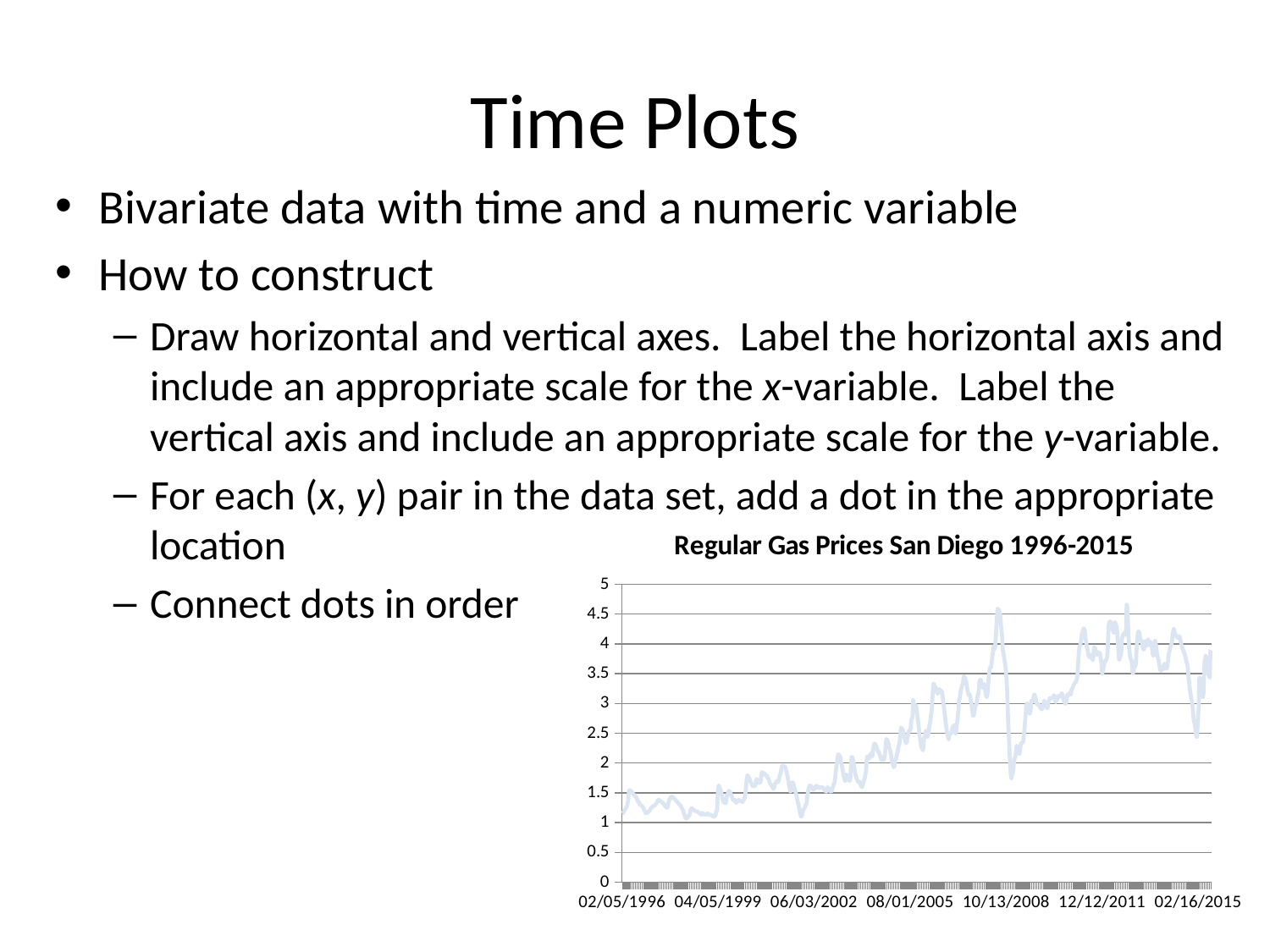

# Time Plots
Bivariate data with time and a numeric variable
How to construct
Draw horizontal and vertical axes.  Label the horizontal axis and include an appropriate scale for the x-variable.  Label the vertical axis and include an appropriate scale for the y-variable.
For each (x, y) pair in the data set, add a dot in the appropriate location
Connect dots in order

### Chart: Regular Gas Prices San Diego 1996-2015

| Category |  |
|---|---|
|  02/05/1996  | 1.153 |
|  02/12/1996  | 1.157 |
|  02/19/1996  | 1.1700000000000002 |
|  02/26/1996  | 1.187 |
|  03/04/1996  | 1.2029999999999998 |
|  03/11/1996  | 1.224 |
|  03/18/1996  | 1.2389999999999999 |
|  03/25/1996  | 1.252 |
|  04/01/1996  | 1.2749999999999997 |
|  04/08/1996  | 1.314 |
|  04/15/1996  | 1.368 |
|  04/22/1996  | 1.4809999999999999 |
|  04/29/1996  | 1.5429999999999997 |
|  05/06/1996  | 1.5449999999999997 |
|  05/13/1996  | 1.538 |
|  05/20/1996  | 1.526 |
|  05/27/1996  | 1.5149999999999997 |
|  06/03/1996  | 1.5089999999999997 |
|  06/10/1996  | 1.4929999999999999 |
|  06/17/1996  | 1.48 |
|  06/24/1996  | 1.468 |
|  07/01/1996  | 1.454 |
|  07/08/1996  | 1.4449999999999998 |
|  07/15/1996  | 1.4369999999999998 |
|  07/22/1996  | 1.4209999999999998 |
|  07/29/1996  | 1.4019999999999995 |
|  08/05/1996  | 1.379 |
|  08/12/1996  | 1.358 |
|  08/19/1996  | 1.341 |
|  08/26/1996  | 1.343 |
|  09/02/1996  | 1.304 |
|  09/09/1996  | 1.294 |
|  09/16/1996  | 1.296 |
|  09/23/1996  | 1.2889999999999997 |
|  09/30/1996  | 1.278 |
|  10/07/1996  | 1.2629999999999997 |
|  10/14/1996  | 1.25 |
|  10/21/1996  | 1.23 |
|  10/28/1996  | 1.208 |
|  11/04/1996  | 1.191 |
|  11/11/1996  | 1.163 |
|  11/18/1996  | 1.1599999999999997 |
|  11/25/1996  | 1.163 |
|  12/02/1996  | 1.165 |
|  12/09/1996  | 1.173 |
|  12/16/1996  | 1.1819999999999997 |
|  12/23/1996  | 1.193 |
|  12/30/1996  | 1.1980000000000002 |
|  01/06/1997  | 1.2169999999999999 |
|  01/13/1997  | 1.2409999999999999 |
|  01/20/1997  | 1.252 |
|  01/27/1997  | 1.254 |
|  02/03/1997  | 1.2669999999999997 |
|  02/10/1997  | 1.2809999999999997 |
|  02/17/1997  | 1.2789999999999997 |
|  02/24/1997  | 1.2849999999999997 |
|  03/03/1997  | 1.2849999999999997 |
|  03/10/1997  | 1.3029999999999997 |
|  03/17/1997  | 1.3149999999999997 |
|  03/24/1997  | 1.328 |
|  03/31/1997  | 1.35 |
|  04/07/1997  | 1.372 |
|  04/14/1997  | 1.3839999999999997 |
|  04/21/1997  | 1.381 |
|  04/28/1997  | 1.374 |
|  05/05/1997  | 1.366 |
|  05/12/1997  | 1.36 |
|  05/19/1997  | 1.352 |
|  05/26/1997  | 1.343 |
|  06/02/1997  | 1.337 |
|  06/09/1997  | 1.327 |
|  06/16/1997  | 1.32 |
|  06/23/1997  | 1.3089999999999997 |
|  06/30/1997  | 1.2789999999999997 |
|  07/07/1997  | 1.274 |
|  07/14/1997  | 1.268 |
|  07/21/1997  | 1.2589999999999997 |
|  07/29/1997  | 1.2469999999999999 |
|  08/04/1997  | 1.272 |
|  08/11/1997  | 1.319 |
|  08/18/1997  | 1.351 |
|  08/25/1997  | 1.383 |
|  09/01/1997  | 1.4009999999999998 |
|  09/08/1997  | 1.42 |
|  09/15/1997  | 1.4379999999999995 |
|  09/22/1997  | 1.4369999999999998 |
|  09/29/1997  | 1.43 |
|  10/06/1997  | 1.4309999999999998 |
|  10/13/1997  | 1.4129999999999998 |
|  10/20/1997  | 1.4059999999999995 |
|  10/27/1997  | 1.397 |
|  11/03/1997  | 1.387 |
|  11/10/1997  | 1.374 |
|  11/17/1997  | 1.362 |
|  11/24/1997  | 1.352 |
|  12/01/1997  | 1.344 |
|  12/08/1997  | 1.328 |
|  12/15/1997  | 1.319 |
|  12/22/1997  | 1.308 |
|  12/29/1997  | 1.2989999999999997 |
|  01/05/1998  | 1.2909999999999997 |
|  01/12/1998  | 1.2729999999999997 |
|  01/19/1998  | 1.2509999999999997 |
|  01/26/1998  | 1.23 |
|  02/02/1998  | 1.2149999999999999 |
|  02/09/1998  | 1.1859999999999997 |
|  02/16/1998  | 1.157 |
|  02/23/1998  | 1.1279999999999997 |
|  03/02/1998  | 1.098 |
|  03/09/1998  | 1.066 |
|  03/16/1998  | 1.0669999999999997 |
|  03/23/1998  | 1.066 |
|  03/30/1998  | 1.093 |
|  04/06/1998  | 1.094 |
|  04/13/1998  | 1.117 |
|  04/20/1998  | 1.113 |
|  04/27/1998  | 1.135 |
|  05/04/1998  | 1.208 |
|  05/11/1998  | 1.2189999999999999 |
|  05/18/1998  | 1.24 |
|  05/25/1998  | 1.242 |
|  06/01/1998  | 1.232 |
|  06/08/1998  | 1.2169999999999999 |
|  06/15/1998  | 1.214 |
|  06/22/1998  | 1.2029999999999998 |
|  06/29/1998  | 1.199 |
|  07/06/1998  | 1.195 |
|  07/13/1998  | 1.191 |
|  07/20/1998  | 1.187 |
|  07/28/1998  | 1.1859999999999997 |
|  08/03/1998  | 1.177 |
|  08/10/1998  | 1.1700000000000002 |
|  08/17/1998  | 1.1659999999999997 |
|  08/24/1998  | 1.1579999999999997 |
|  08/31/1998  | 1.1479999999999997 |
|  09/07/1998  | 1.143 |
|  09/14/1998  | 1.1319999999999997 |
|  09/21/1998  | 1.1619999999999997 |
|  09/28/1998  | 1.157 |
|  10/05/1998  | 1.1499999999999997 |
|  10/12/1998  | 1.1419999999999997 |
|  10/19/1998  | 1.1399999999999997 |
|  10/26/1998  | 1.141 |
|  11/02/1998  | 1.1379999999999997 |
|  11/09/1998  | 1.135 |
|  11/16/1998  | 1.137 |
|  11/23/1998  | 1.1559999999999997 |
|  11/30/1998  | 1.155 |
|  12/07/1998  | 1.1419999999999997 |
|  12/14/1998  | 1.133 |
|  12/21/1998  | 1.1359999999999997 |
|  12/28/1998  | 1.133 |
|  01/04/1999  | 1.129 |
|  01/11/1999  | 1.1259999999999997 |
|  01/18/1999  | 1.122 |
|  01/25/1999  | 1.115 |
|  02/01/1999  | 1.106 |
|  02/08/1999  | 1.101 |
|  02/15/1999  | 1.099 |
|  02/22/1999  | 1.113 |
|  03/01/1999  | 1.118 |
|  03/08/1999  | 1.1619999999999997 |
|  03/15/1999  | 1.191 |
|  03/22/1999  | 1.2289999999999999 |
|  03/29/1999  | 1.456 |
|  04/05/1999  | 1.586 |
|  04/12/1999  | 1.624 |
|  04/19/1999  | 1.594 |
|  04/26/1999  | 1.568 |
|  05/03/1999  | 1.5429999999999997 |
|  05/10/1999  | 1.5089999999999997 |
|  05/17/1999  | 1.4809999999999999 |
|  05/24/1999  | 1.4209999999999998 |
|  05/31/1999  | 1.372 |
|  06/07/1999  | 1.347 |
|  06/14/1999  | 1.335 |
|  06/21/1999  | 1.343 |
|  06/28/1999  | 1.336 |
|  07/05/1999  | 1.327 |
|  07/12/1999  | 1.381 |
|  07/19/1999  | 1.4629999999999999 |
|  07/26/1999  | 1.478 |
|  08/02/1999  | 1.4969999999999999 |
|  08/09/1999  | 1.5309999999999997 |
|  08/16/1999  | 1.5289999999999997 |
|  08/23/1999  | 1.516 |
|  08/30/1999  | 1.498 |
|  09/06/1999  | 1.462 |
|  09/13/1999  | 1.448 |
|  09/20/1999  | 1.4219999999999995 |
|  09/27/1999  | 1.3900000000000001 |
|  10/04/1999  | 1.3779999999999997 |
|  10/11/1999  | 1.3879999999999997 |
|  10/18/1999  | 1.3819999999999997 |
|  10/25/1999  | 1.365 |
|  11/01/1999  | 1.341 |
|  11/08/1999  | 1.331 |
|  11/15/1999  | 1.346 |
|  11/22/1999  | 1.365 |
|  11/29/1999  | 1.374 |
|  12/06/1999  | 1.385 |
|  12/13/1999  | 1.379 |
|  12/20/1999  | 1.367 |
|  12/27/1999  | 1.362 |
|  01/03/2000  | 1.359 |
|  01/10/2000  | 1.354 |
|  01/17/2000  | 1.345 |
|  01/24/2000  | 1.347 |
|  01/31/2000  | 1.3819999999999997 |
|  02/07/2000  | 1.383 |
|  02/14/2000  | 1.4009999999999998 |
|  02/21/2000  | 1.444 |
|  02/28/2000  | 1.518 |
|  03/06/2000  | 1.633 |
|  03/13/2000  | 1.7389999999999999 |
|  03/20/2000  | 1.7929999999999997 |
|  03/27/2000  | 1.788 |
|  04/03/2000  | 1.7709999999999997 |
|  04/10/2000  | 1.752 |
|  04/17/2000  | 1.7269999999999999 |
|  04/24/2000  | 1.6960000000000002 |
|  05/01/2000  | 1.6739999999999997 |
|  05/08/2000  | 1.6579999999999997 |
|  05/15/2000  | 1.633 |
|  05/22/2000  | 1.612 |
|  05/29/2000  | 1.613 |
|  06/05/2000  | 1.613 |
|  06/12/2000  | 1.614 |
|  06/19/2000  | 1.618 |
|  06/26/2000  | 1.641 |
|  07/03/2000  | 1.71 |
|  07/10/2000  | 1.7289999999999999 |
|  07/17/2000  | 1.72 |
|  07/24/2000  | 1.712 |
|  07/31/2000  | 1.681 |
|  08/07/2000  | 1.6659999999999997 |
|  08/14/2000  | 1.6679999999999997 |
|  08/21/2000  | 1.667 |
|  08/28/2000  | 1.702 |
|  09/04/2000  | 1.788 |
|  09/11/2000  | 1.847 |
|  09/18/2000  | 1.832 |
|  09/25/2000  | 1.832 |
|  10/02/2000  | 1.832 |
|  10/09/2000  | 1.826 |
|  10/16/2000  | 1.8089999999999997 |
|  10/23/2000  | 1.796 |
|  10/30/2000  | 1.796 |
|  11/06/2000  | 1.7909999999999997 |
|  11/13/2000  | 1.7769999999999997 |
|  11/22/2000  | 1.752 |
|  11/27/2000  | 1.744 |
|  12/04/2000  | 1.7209999999999999 |
|  12/11/2000  | 1.6879999999999997 |
|  12/18/2000  | 1.6579999999999997 |
|  12/25/2000  | 1.647 |
|  01/01/2001  | 1.629 |
|  01/08/2001  | 1.627 |
|  01/15/2001  | 1.6 |
|  01/22/2001  | 1.582 |
|  01/29/2001  | 1.566 |
|  02/05/2001  | 1.59 |
|  02/12/2001  | 1.637 |
|  02/19/2001  | 1.6600000000000001 |
|  02/26/2001  | 1.6619999999999997 |
|  03/05/2001  | 1.695 |
|  03/12/2001  | 1.7 |
|  03/19/2001  | 1.691 |
|  03/26/2001  | 1.683 |
|  04/02/2001  | 1.716 |
|  04/09/2001  | 1.754 |
|  04/16/2001  | 1.798 |
|  04/23/2001  | 1.828 |
|  04/30/2001  | 1.867 |
|  05/07/2001  | 1.9379999999999997 |
|  05/14/2001  | 1.9540000000000002 |
|  05/21/2001  | 1.951 |
|  05/28/2001  | 1.947 |
|  06/04/2001  | 1.931 |
|  06/11/2001  | 1.9460000000000002 |
|  06/18/2001  | 1.929 |
|  06/25/2001  | 1.901 |
|  07/02/2001  | 1.859 |
|  07/09/2001  | 1.824 |
|  07/16/2001  | 1.776 |
|  07/23/2001  | 1.722 |
|  07/30/2001  | 1.669 |
|  08/06/2001  | 1.616 |
|  08/13/2001  | 1.56 |
|  08/20/2001  | 1.5229999999999997 |
|  08/27/2001  | 1.5349999999999997 |
|  09/04/2001  | 1.643 |
|  09/10/2001  | 1.677 |
|  09/17/2001  | 1.6719999999999997 |
|  09/24/2001  | 1.6600000000000001 |
|  10/01/2001  | 1.624 |
|  10/08/2001  | 1.582 |
|  10/15/2001  | 1.55 |
|  10/22/2001  | 1.5049999999999997 |
|  10/29/2001  | 1.4689999999999999 |
|  11/05/2001  | 1.4219999999999995 |
|  11/12/2001  | 1.379 |
|  11/19/2001  | 1.335 |
|  11/26/2001  | 1.2929999999999997 |
|  12/03/2001  | 1.2429999999999999 |
|  12/10/2001  | 1.197 |
|  12/17/2001  | 1.141 |
|  12/24/2001  | 1.109 |
|  12/31/2001  | 1.1 |
|  01/07/2002  | 1.129 |
|  01/14/2002  | 1.1819999999999997 |
|  01/21/2002  | 1.206 |
|  01/28/2002  | 1.224 |
|  02/04/2002  | 1.2509999999999997 |
|  02/11/2002  | 1.254 |
|  02/18/2002  | 1.286 |
|  02/26/2002  | 1.304 |
|  03/04/2002  | 1.331 |
|  03/11/2002  | 1.454 |
|  03/18/2002  | 1.498 |
|  03/25/2002  | 1.5609999999999997 |
|  04/01/2002  | 1.592 |
|  04/08/2002  | 1.622 |
|  04/15/2002  | 1.617 |
|  04/22/2002  | 1.613 |
|  04/29/2002  | 1.607 |
|  05/07/2002  | 1.589 |
|  05/13/2002  | 1.571 |
|  05/20/2002  | 1.5569999999999997 |
|  05/27/2002  | 1.554 |
|  06/03/2002  | 1.5629999999999997 |
|  06/10/2002  | 1.5629999999999997 |
|  06/17/2002  | 1.601 |
|  06/24/2002  | 1.618 |
|  07/01/2002  | 1.618 |
|  07/08/2002  | 1.613 |
|  07/15/2002  | 1.604 |
|  07/22/2002  | 1.591 |
|  07/29/2002  | 1.578 |
|  08/05/2002  | 1.593 |
|  08/12/2002  | 1.586 |
|  08/19/2002  | 1.581 |
|  08/27/2002  | 1.593 |
|  09/02/2002  | 1.599 |
|  09/09/2002  | 1.59 |
|  09/16/2002  | 1.58 |
|  09/23/2002  | 1.569 |
|  09/30/2002  | 1.5589999999999997 |
|  10/07/2002  | 1.546 |
|  10/14/2002  | 1.534 |
|  10/21/2002  | 1.524 |
|  10/28/2002  | 1.5209999999999997 |
|  11/04/2002  | 1.562 |
|  11/11/2002  | 1.592 |
|  11/18/2002  | 1.587 |
|  11/25/2002  | 1.57 |
|  12/02/2002  | 1.562 |
|  12/09/2002  | 1.54 |
|  12/16/2002  | 1.5249999999999997 |
|  12/23/2002  | 1.52 |
|  12/30/2002  | 1.532 |
|  01/06/2003  | 1.577 |
|  01/13/2003  | 1.592 |
|  01/20/2003  | 1.6339999999999997 |
|  01/27/2003  | 1.649 |
|  02/03/2003  | 1.683 |
|  02/10/2003  | 1.752 |
|  02/17/2003  | 1.862 |
|  02/24/2003  | 1.9219999999999997 |
|  03/03/2003  | 2.0119999999999996 |
|  03/10/2003  | 2.084 |
|  03/17/2003  | 2.145 |
|  03/24/2003  | 2.143 |
|  03/31/2003  | 2.13 |
|  04/07/2003  | 2.1149999999999998 |
|  04/14/2003  | 2.077 |
|  04/21/2003  | 2.009 |
|  04/28/2003  | 1.977 |
|  05/05/2003  | 1.9279999999999997 |
|  05/12/2003  | 1.867 |
|  05/19/2003  | 1.8089999999999997 |
|  05/26/2003  | 1.7629999999999997 |
|  06/03/2003  | 1.732 |
|  06/12/2003  | 1.6960000000000002 |
|  06/16/2003  | 1.7869999999999997 |
|  06/23/2003  | 1.8049999999999997 |
|  06/30/2003  | 1.8 |
|  07/07/2003  | 1.7849999999999997 |
|  07/14/2003  | 1.7569999999999997 |
|  07/21/2003  | 1.7249999999999999 |
|  07/28/2003  | 1.7069999999999999 |
|  08/04/2003  | 1.7029999999999998 |
|  08/12/2003  | 1.7429999999999999 |
|  08/18/2003  | 1.9200000000000002 |
|  08/25/2003  | 2.101 |
|  09/01/2003  | 2.1 |
|  09/08/2003  | 2.085 |
|  09/15/2003  | 2.034 |
|  09/22/2003  | 1.9780000000000002 |
|  09/29/2003  | 1.9119999999999997 |
|  10/06/2003  | 1.854 |
|  10/13/2003  | 1.8049999999999997 |
|  10/20/2003  | 1.7689999999999997 |
|  10/27/2003  | 1.7369999999999999 |
|  11/03/2003  | 1.7109999999999999 |
|  11/10/2003  | 1.685 |
|  11/17/2003  | 1.681 |
|  11/24/2003  | 1.691 |
|  12/01/2003  | 1.6800000000000002 |
|  12/08/2003  | 1.6519999999999997 |
|  12/15/2003  | 1.624 |
|  12/22/2003  | 1.615 |
|  12/29/2003  | 1.595 |
|  01/05/2004  | 1.617 |
|  01/12/2004  | 1.667 |
|  01/19/2004  | 1.6900000000000002 |
|  01/26/2004  | 1.726 |
|  02/02/2004  | 1.7529999999999997 |
|  02/09/2004  | 1.821 |
|  02/16/2004  | 1.868 |
|  02/23/2004  | 2.029 |
|  03/01/2004  | 2.109 |
|  03/08/2004  | 2.1119999999999997 |
|  03/15/2004  | 2.097 |
|  03/22/2004  | 2.083 |
|  03/29/2004  | 2.0789999999999997 |
|  04/05/2004  | 2.126 |
|  04/12/2004  | 2.157 |
|  04/19/2004  | 2.148 |
|  04/26/2004  | 2.124 |
|  05/03/2004  | 2.1149999999999998 |
|  05/10/2004  | 2.223 |
|  05/17/2004  | 2.269 |
|  05/24/2004  | 2.324 |
|  05/31/2004  | 2.327 |
|  06/07/2004  | 2.3159999999999994 |
|  06/14/2004  | 2.289 |
|  06/21/2004  | 2.259 |
|  06/28/2004  | 2.237 |
|  07/05/2004  | 2.204 |
|  07/12/2004  | 2.193 |
|  07/19/2004  | 2.186 |
|  07/26/2004  | 2.162 |
|  08/02/2004  | 2.128 |
|  08/09/2004  | 2.0919999999999996 |
|  08/16/2004  | 2.0549999999999997 |
|  08/23/2004  | 2.0509999999999997 |
|  08/30/2004  | 2.1 |
|  09/06/2004  | 2.07 |
|  09/13/2004  | 2.0529999999999995 |
|  09/20/2004  | 2.0569999999999995 |
|  09/27/2004  | 2.094 |
|  10/04/2004  | 2.198 |
|  10/11/2004  | 2.327 |
|  10/18/2004  | 2.4019999999999997 |
|  10/25/2004  | 2.3939999999999997 |
|  11/01/2004  | 2.3689999999999998 |
|  11/08/2004  | 2.3409999999999997 |
|  11/15/2004  | 2.3109999999999995 |
|  11/22/2004  | 2.263 |
|  11/29/2004  | 2.2359999999999998 |
|  12/06/2004  | 2.1919999999999997 |
|  12/13/2004  | 2.135 |
|  12/20/2004  | 2.049 |
|  12/27/2004  | 2.01 |
|  01/03/2005  | 1.9820000000000002 |
|  01/10/2005  | 1.9319999999999997 |
|  01/17/2005  | 1.9319999999999997 |
|  01/24/2005  | 1.959 |
|  01/31/2005  | 2.034 |
|  02/07/2005  | 2.0529999999999995 |
|  02/14/2005  | 2.0909999999999997 |
|  02/21/2005  | 2.15 |
|  02/28/2005  | 2.1759999999999997 |
|  03/07/2005  | 2.229 |
|  03/14/2005  | 2.287 |
|  03/21/2005  | 2.3119999999999994 |
|  03/28/2005  | 2.3759999999999994 |
|  04/04/2005  | 2.464 |
|  04/11/2005  | 2.5919999999999996 |
|  04/18/2005  | 2.584 |
|  04/25/2005  | 2.565 |
|  05/02/2005  | 2.56 |
|  05/09/2005  | 2.5159999999999996 |
|  05/16/2005  | 2.4729999999999994 |
|  05/23/2005  | 2.4339999999999997 |
|  05/30/2005  | 2.3909999999999996 |
|  06/06/2005  | 2.36 |
|  06/13/2005  | 2.3329999999999997 |
|  06/20/2005  | 2.3519999999999994 |
|  06/27/2005  | 2.4119999999999995 |
|  07/04/2005  | 2.4569999999999994 |
|  07/11/2005  | 2.525 |
|  07/18/2005  | 2.538 |
|  07/25/2005  | 2.541 |
|  08/01/2005  | 2.549 |
|  08/08/2005  | 2.601 |
|  08/15/2005  | 2.7159999999999997 |
|  08/22/2005  | 2.75 |
|  08/29/2005  | 2.77 |
|  09/05/2005  | 3.0559999999999996 |
|  09/12/2005  | 3.004 |
|  09/19/2005  | 2.9539999999999997 |
|  09/26/2005  | 2.947 |
|  10/03/2005  | 2.9729999999999994 |
|  10/10/2005  | 2.964 |
|  10/17/2005  | 2.9019999999999997 |
|  10/24/2005  | 2.827 |
|  10/31/2005  | 2.747 |
|  11/07/2005  | 2.659 |
|  11/14/2005  | 2.582 |
|  11/21/2005  | 2.4529999999999994 |
|  11/28/2005  | 2.4119999999999995 |
|  12/05/2005  | 2.3349999999999995 |
|  12/12/2005  | 2.277 |
|  12/19/2005  | 2.249 |
|  12/26/2005  | 2.233 |
|  01/02/2006  | 2.213 |
|  01/09/2006  | 2.328 |
|  01/16/2006  | 2.4169999999999994 |
|  01/23/2006  | 2.424 |
|  01/30/2006  | 2.5129999999999995 |
|  02/06/2006  | 2.544 |
|  02/13/2006  | 2.522 |
|  02/20/2006  | 2.4729999999999994 |
|  02/27/2006  | 2.4389999999999996 |
|  03/06/2006  | 2.48 |
|  03/13/2006  | 2.5319999999999996 |
|  03/20/2006  | 2.635 |
|  03/27/2006  | 2.669 |
|  04/03/2006  | 2.743 |
|  04/10/2006  | 2.8109999999999995 |
|  04/17/2006  | 2.8959999999999995 |
|  04/24/2006  | 3.068 |
|  05/01/2006  | 3.202 |
|  05/08/2006  | 3.3319999999999994 |
|  05/15/2006  | 3.3299999999999996 |
|  05/22/2006  | 3.255 |
|  05/29/2006  | 3.266 |
|  06/05/2006  | 3.269 |
|  06/12/2006  | 3.225 |
|  06/19/2006  | 3.198 |
|  06/26/2006  | 3.163 |
|  07/03/2006  | 3.189 |
|  07/10/2006  | 3.224 |
|  07/17/2006  | 3.24 |
|  07/24/2006  | 3.22 |
|  07/31/2006  | 3.198 |
|  08/07/2006  | 3.1919999999999997 |
|  08/14/2006  | 3.211 |
|  08/21/2006  | 3.162 |
|  08/28/2006  | 3.098 |
|  09/04/2006  | 3.01 |
|  09/11/2006  | 2.949 |
|  09/18/2006  | 2.848 |
|  09/25/2006  | 2.7600000000000002 |
|  10/02/2006  | 2.683 |
|  10/09/2006  | 2.601 |
|  10/16/2006  | 2.54 |
|  10/23/2006  | 2.481 |
|  10/30/2006  | 2.4339999999999997 |
|  11/06/2006  | 2.3959999999999995 |
|  11/13/2006  | 2.464 |
|  11/20/2006  | 2.4949999999999997 |
|  11/27/2006  | 2.4929999999999994 |
|  12/04/2006  | 2.4959999999999996 |
|  12/11/2006  | 2.504 |
|  12/18/2006  | 2.561 |
|  12/26/2006  | 2.607 |
|  01/02/2007  | 2.61 |
|  01/08/2007  | 2.6319999999999997 |
|  01/15/2007  | 2.583 |
|  01/22/2007  | 2.538 |
|  01/29/2007  | 2.4909999999999997 |
|  02/05/2007  | 2.5349999999999997 |
|  02/12/2007  | 2.6319999999999997 |
|  02/19/2007  | 2.71 |
|  02/26/2007  | 2.796 |
|  03/05/2007  | 2.8969999999999994 |
|  03/12/2007  | 3.068 |
|  03/19/2007  | 3.078 |
|  03/26/2007  | 3.1519999999999997 |
|  04/02/2007  | 3.228 |
|  04/09/2007  | 3.252 |
|  04/16/2007  | 3.3049999999999997 |
|  04/23/2007  | 3.3159999999999994 |
|  04/30/2007  | 3.3589999999999995 |
|  05/07/2007  | 3.461 |
|  05/14/2007  | 3.4499999999999997 |
|  05/21/2007  | 3.4359999999999995 |
|  05/29/2007  | 3.407 |
|  06/04/2007  | 3.3739999999999997 |
|  06/11/2007  | 3.32 |
|  06/18/2007  | 3.2359999999999998 |
|  06/25/2007  | 3.1919999999999997 |
|  07/02/2007  | 3.157 |
|  07/09/2007  | 3.1359999999999997 |
|  07/16/2007  | 3.158 |
|  07/23/2007  | 3.118 |
|  07/30/2007  | 3.06 |
|  08/06/2007  | 3.0159999999999996 |
|  08/13/2007  | 2.928 |
|  08/20/2007  | 2.8619999999999997 |
|  08/27/2007  | 2.791 |
|  09/03/2007  | 2.791 |
|  09/10/2007  | 2.8389999999999995 |
|  09/17/2007  | 2.904 |
|  09/24/2007  | 2.961 |
|  10/01/2007  | 2.9729999999999994 |
|  10/08/2007  | 2.9959999999999996 |
|  10/15/2007  | 3.0529999999999995 |
|  10/22/2007  | 3.143 |
|  10/29/2007  | 3.159 |
|  11/05/2007  | 3.231 |
|  11/13/2007  | 3.3659999999999997 |
|  11/19/2007  | 3.3949999999999996 |
|  11/26/2007  | 3.3979999999999997 |
|  12/03/2007  | 3.3609999999999998 |
|  12/10/2007  | 3.3289999999999997 |
|  12/17/2007  | 3.285 |
|  12/24/2007  | 3.261 |
|  12/31/2007  | 3.298 |
|  01/07/2008  | 3.328 |
|  01/14/2008  | 3.29 |
|  01/21/2008  | 3.226 |
|  01/28/2008  | 3.148 |
|  02/04/2008  | 3.107 |
|  02/11/2008  | 3.108 |
|  02/18/2008  | 3.191 |
|  02/25/2008  | 3.328 |
|  03/03/2008  | 3.4589999999999996 |
|  03/10/2008  | 3.5369999999999995 |
|  03/17/2008  | 3.604 |
|  03/24/2008  | 3.602 |
|  03/31/2008  | 3.608 |
|  04/07/2008  | 3.685 |
|  04/14/2008  | 3.774 |
|  04/21/2008  | 3.8459999999999996 |
|  04/25/2008  | 3.9549999999999996 |
|  05/05/2008  | 3.903 |
|  05/12/2008  | 3.9189999999999996 |
|  05/19/2008  | 3.9519999999999995 |
|  05/26/2008  | 4.099 |
|  06/02/2008  | 4.242 |
|  06/09/2008  | 4.433 |
|  06/16/2008  | 4.588 |
|  06/23/2008  | 4.585 |
|  06/30/2008  | 4.573 |
|  07/07/2008  | 4.55 |
|  07/14/2008  | 4.52 |
|  07/21/2008  | 4.46 |
|  07/28/2008  | 4.316999999999999 |
|  08/04/2008  | 4.205 |
|  08/11/2008  | 4.117999999999999 |
|  09/01/2008  | 3.905 |
|  09/08/2008  | 3.8589999999999995 |
|  09/16/2008  | 3.804 |
|  09/22/2008  | 3.725 |
|  09/29/2008  | 3.67 |
|  10/06/2008  | 3.601 |
|  10/13/2008  | 3.4699999999999998 |
|  10/20/2008  | 3.3549999999999995 |
|  10/27/2008  | 3.13 |
|  11/03/2008  | 2.783 |
|  11/10/2008  | 2.5549999999999997 |
|  11/17/2008  | 2.3739999999999997 |
|  11/24/2008  | 2.1119999999999997 |
|  12/01/2008  | 1.955 |
|  12/08/2008  | 1.8049999999999997 |
|  12/15/2008  | 1.738 |
|  12/22/2008  | 1.806 |
|  12/29/2008  | 1.81 |
|  01/05/2009  | 1.874 |
|  01/12/2009  | 1.9880000000000002 |
|  01/21/2009  | 2.064 |
|  01/26/2009  | 2.0949999999999998 |
|  02/02/2009  | 2.113 |
|  02/09/2009  | 2.215 |
|  02/16/2009  | 2.291 |
|  02/23/2009  | 2.261 |
|  03/02/2009  | 2.189 |
|  03/09/2009  | 2.1959999999999997 |
|  03/16/2009  | 2.162 |
|  03/23/2009  | 2.154 |
|  03/30/2009  | 2.248 |
|  04/06/2009  | 2.308 |
|  04/13/2009  | 2.3359999999999994 |
|  04/20/2009  | 2.34 |
|  04/27/2009  | 2.34 |
|  05/04/2009  | 2.3549999999999995 |
|  05/11/2009  | 2.424 |
|  05/18/2009  | 2.524 |
|  05/25/2009  | 2.637 |
|  06/01/2009  | 2.756 |
|  06/08/2009  | 2.8909999999999996 |
|  06/15/2009  | 2.9789999999999996 |
|  06/22/2009  | 3.005 |
|  06/29/2009  | 2.984 |
|  07/06/2009  | 2.9519999999999995 |
|  07/13/2009  | 2.88 |
|  07/20/2009  | 2.8289999999999997 |
|  07/27/2009  | 2.8289999999999997 |
|  08/03/2009  | 2.8959999999999995 |
|  08/10/2009  | 3.04 |
|  08/17/2009  | 3.047 |
|  08/24/2009  | 3.0309999999999997 |
|  08/31/2009  | 3.0369999999999995 |
|  09/07/2009  | 3.0989999999999998 |
|  09/14/2009  | 3.153 |
|  09/21/2009  | 3.14 |
|  09/28/2009  | 3.098 |
|  10/05/2009  | 3.069 |
|  10/12/2009  | 3.0149999999999997 |
|  10/19/2009  | 2.988 |
|  10/26/2009  | 2.985 |
|  11/02/2009  | 2.987 |
|  11/09/2009  | 2.981 |
|  11/16/2009  | 2.961 |
|  11/23/2009  | 2.94 |
|  11/30/2009  | 2.921 |
|  12/07/2009  | 2.9119999999999995 |
|  12/14/2009  | 2.903 |
|  12/21/2009  | 2.9119999999999995 |
|  12/28/2009  | 2.9329999999999994 |
|  01/04/2010  | 2.987 |
|  01/11/2010  | 3.046 |
|  01/18/2010  | 3.026 |
|  01/25/2010  | 3.008 |
|  02/01/2010  | 2.9749999999999996 |
|  02/08/2010  | 2.961 |
|  02/15/2010  | 2.9259999999999997 |
|  02/22/2010  | 2.9179999999999997 |
|  03/01/2010  | 2.9989999999999997 |
|  03/08/2010  | 3.046 |
|  03/15/2010  | 3.061 |
|  03/22/2010  | 3.0909999999999997 |
|  03/29/2010  | 3.087 |
|  04/05/2010  | 3.088 |
|  04/12/2010  | 3.0959999999999996 |
|  04/19/2010  | 3.09 |
|  04/26/2010  | 3.088 |
|  05/03/2010  | 3.118 |
|  05/10/2010  | 3.139 |
|  05/17/2010  | 3.118 |
|  05/24/2010  | 3.049 |
|  05/31/2010  | 3.024 |
|  06/07/2010  | 3.068 |
|  06/14/2010  | 3.0529999999999995 |
|  06/21/2010  | 3.1 |
|  06/28/2010  | 3.126 |
|  07/05/2010  | 3.117 |
|  07/12/2010  | 3.113 |
|  07/19/2010  | 3.13 |
|  07/26/2010  | 3.134 |
|  08/02/2010  | 3.129 |
|  08/09/2010  | 3.1719999999999997 |
|  08/16/2010  | 3.165 |
|  08/23/2010  | 3.14 |
|  08/30/2010  | 3.0919999999999996 |
|  09/06/2010  | 3.041 |
|  09/13/2010  | 3.026 |
|  09/20/2010  | 3.005 |
|  09/27/2010  | 2.9959999999999996 |
|  10/04/2010  | 3.0129999999999995 |
|  10/11/2010  | 3.089 |
|  10/18/2010  | 3.147 |
|  10/25/2010  | 3.143 |
|  11/01/2010  | 3.145 |
|  11/08/2010  | 3.141 |
|  11/15/2010  | 3.175 |
|  11/22/2010  | 3.171 |
|  11/29/2010  | 3.1519999999999997 |
|  12/06/2010  | 3.2159999999999997 |
|  12/13/2010  | 3.25 |
|  12/20/2010  | 3.247 |
|  12/27/2010  | 3.287 |
|  01/03/2011  | 3.308 |
|  01/10/2011  | 3.3319999999999994 |
|  01/17/2011  | 3.3489999999999998 |
|  01/24/2011  | 3.3569999999999998 |
|  01/31/2011  | 3.364 |
|  02/07/2011  | 3.3969999999999994 |
|  02/14/2011  | 3.447 |
|  02/21/2011  | 3.5549999999999997 |
|  02/28/2011  | 3.719 |
|  03/07/2011  | 3.8739999999999997 |
|  03/14/2011  | 3.9539999999999997 |
|  03/21/2011  | 3.9659999999999997 |
|  03/28/2011  | 4.027999999999999 |
|  04/04/2011  | 4.0569999999999995 |
|  04/11/2011  | 4.160999999999999 |
|  04/18/2011  | 4.205 |
|  04/25/2011  | 4.217 |
|  05/02/2011  | 4.257 |
|  05/09/2011  | 4.254 |
|  05/16/2011  | 4.218 |
|  05/23/2011  | 4.1209999999999996 |
|  05/30/2011  | 4.056 |
|  06/06/2011  | 3.9939999999999998 |
|  06/13/2011  | 3.94 |
|  06/20/2011  | 3.9 |
|  06/27/2011  | 3.8389999999999995 |
|  07/04/2011  | 3.794 |
|  07/11/2011  | 3.778 |
|  07/18/2011  | 3.8 |
|  07/25/2011  | 3.8179999999999996 |
|  08/01/2011  | 3.8109999999999995 |
|  08/08/2011  | 3.798 |
|  08/15/2011  | 3.734 |
|  08/22/2011  | 3.734 |
|  08/29/2011  | 3.8089999999999997 |
|  09/05/2011  | 3.944 |
|  09/12/2011  | 3.944 |
|  09/19/2011  | 3.923 |
|  09/26/2011  | 3.887 |
|  10/03/2011  | 3.8349999999999995 |
|  10/10/2011  | 3.8149999999999995 |
|  10/17/2011  | 3.864 |
|  10/24/2011  | 3.8579999999999997 |
|  10/31/2011  | 3.8459999999999996 |
|  11/07/2011  | 3.8549999999999995 |
|  11/14/2011  | 3.84 |
|  11/21/2011  | 3.786 |
|  11/28/2011  | 3.718 |
|  12/05/2011  | 3.655 |
|  12/12/2011  | 3.4979999999999998 |
|  12/19/2011  | 3.5559999999999996 |
|  12/26/2011  | 3.5759999999999996 |
|  01/02/2012  | 3.635 |
|  01/09/2012  | 3.707 |
|  01/16/2012  | 3.7 |
|  01/23/2012  | 3.714 |
|  01/30/2012  | 3.741 |
|  02/06/2012  | 3.758 |
|  02/13/2012  | 3.8349999999999995 |
|  02/20/2012  | 4.035 |
|  02/27/2012  | 4.292 |
|  03/05/2012  | 4.357999999999999 |
|  03/12/2012  | 4.376 |
|  03/19/2012  | 4.375 |
|  03/26/2012  | 4.359 |
|  04/02/2012  | 4.321999999999999 |
|  04/09/2012  | 4.28 |
|  04/16/2012  | 4.235 |
|  04/23/2012  | 4.203 |
|  04/30/2012  | 4.185999999999999 |
|  05/07/2012  | 4.213 |
|  05/14/2012  | 4.366999999999999 |
|  05/21/2012  | 4.336 |
|  05/28/2012  | 4.311999999999999 |
|  06/04/2012  | 4.26 |
|  06/11/2012  | 4.163999999999999 |
|  06/18/2012  | 4.028999999999999 |
|  06/25/2012  | 3.887 |
|  07/09/2012  | 3.733 |
|  07/16/2012  | 3.753 |
|  07/23/2012  | 3.808 |
|  07/30/2012  | 3.8019999999999996 |
|  08/06/2012  | 3.868 |
|  08/13/2012  | 4.096 |
|  08/20/2012  | 4.128999999999999 |
|  08/27/2012  | 4.1579999999999995 |
|  09/03/2012  | 4.176 |
|  09/10/2012  | 4.177999999999999 |
|  09/17/2012  | 4.154999999999999 |
|  09/24/2012  | 4.150999999999999 |
|  10/01/2012  | 4.176 |
|  10/08/2012  | 4.658999999999999 |
|  10/15/2012  | 4.622999999999999 |
|  10/22/2012  | 4.432 |
|  10/29/2012  | 4.168999999999999 |
|  11/05/2012  | 3.9959999999999996 |
|  11/12/2012  | 3.8579999999999997 |
|  11/19/2012  | 3.783 |
|  11/26/2012  | 3.747 |
|  12/03/2012  | 3.743 |
|  12/10/2012  | 3.6959999999999997 |
|  12/17/2012  | 3.525 |
|  12/24/2012  | 3.506 |
|  12/31/2012  | 3.554 |
|  01/07/2013  | 3.605 |
|  01/14/2013  | 3.6149999999999998 |
|  01/21/2013  | 3.63 |
|  01/28/2013  | 3.6759999999999997 |
|  02/04/2013  | 3.904 |
|  02/11/2013  | 4.044 |
|  02/18/2013  | 4.153999999999999 |
|  02/25/2013  | 4.211 |
|  03/04/2013  | 4.212 |
|  03/11/2013  | 4.1739999999999995 |
|  03/18/2013  | 4.119999999999999 |
|  03/25/2013  | 4.069 |
|  04/01/2013  | 4.052999999999999 |
|  04/08/2013  | 4.033 |
|  04/15/2013  | 3.9919999999999995 |
|  04/22/2013  | 3.9339999999999997 |
|  04/29/2013  | 3.905 |
|  05/06/2013  | 3.9109999999999996 |
|  05/13/2013  | 4.04 |
|  05/20/2013  | 4.048 |
|  05/27/2013  | 4.021999999999999 |
|  06/03/2013  | 3.9769999999999994 |
|  06/10/2013  | 3.969 |
|  06/17/2013  | 3.989 |
|  06/24/2013  | 4.075 |
|  07/01/2013  | 4.002 |
|  07/08/2013  | 3.985 |
|  07/15/2013  | 4.014999999999999 |
|  07/22/2013  | 4.036 |
|  07/29/2013  | 4.002 |
|  08/05/2013  | 3.9499999999999997 |
|  08/12/2013  | 3.901 |
|  08/19/2013  | 3.8299999999999996 |
|  08/26/2013  | 3.8019999999999996 |
|  09/02/2013  | 3.8219999999999996 |
|  09/09/2013  | 3.8989999999999996 |
|  09/16/2013  | 4.051 |
|  09/23/2013  | 4.004999999999999 |
|  09/30/2013  | 3.9319999999999995 |
|  10/07/2013  | 3.8499999999999996 |
|  10/14/2013  | 3.791 |
|  10/21/2013  | 3.766 |
|  10/28/2013  | 3.718 |
|  11/04/2013  | 3.665 |
|  11/11/2013  | 3.603 |
|  11/18/2013  | 3.56 |
|  11/25/2013  | 3.547 |
|  12/02/2013  | 3.5759999999999996 |
|  12/09/2013  | 3.58 |
|  12/16/2013  | 3.574 |
|  12/23/2013  | 3.594 |
|  12/30/2013  | 3.647 |
|  01/06/2014  | 3.667 |
|  01/13/2014  | 3.635 |
|  01/20/2014  | 3.589 |
|  01/27/2014  | 3.582 |
|  02/03/2014  | 3.59 |
|  02/10/2014  | 3.626 |
|  02/17/2014  | 3.697 |
|  02/24/2014  | 3.795 |
|  03/03/2014  | 3.8549999999999995 |
|  03/10/2014  | 3.8969999999999994 |
|  03/17/2014  | 3.9579999999999997 |
|  03/24/2014  | 3.969 |
|  03/31/2014  | 3.9969999999999994 |
|  04/07/2014  | 4.027999999999999 |
|  04/14/2014  | 4.155999999999999 |
|  04/21/2014  | 4.206 |
|  04/28/2014  | 4.254 |
|  05/05/2014  | 4.2219999999999995 |
|  05/12/2014  | 4.168999999999999 |
|  05/19/2014  | 4.158999999999999 |
|  05/26/2014  | 4.134999999999999 |
|  06/02/2014  | 4.126999999999999 |
|  06/09/2014  | 4.105999999999999 |
|  06/16/2014  | 4.101999999999999 |
|  06/23/2014  | 4.101999999999999 |
|  06/30/2014  | 4.132 |
|  07/07/2014  | 4.127999999999999 |
|  07/14/2014  | 4.09 |
|  07/21/2014  | 4.034 |
|  07/28/2014  | 3.9909999999999997 |
|  08/04/2014  | 3.948 |
|  08/11/2014  | 3.9259999999999997 |
|  08/18/2014  | 3.8979999999999997 |
|  08/25/2014  | 3.8759999999999994 |
|  09/01/2014  | 3.843 |
|  09/08/2014  | 3.8159999999999994 |
|  09/15/2014  | 3.786 |
|  09/22/2014  | 3.728 |
|  09/29/2014  | 3.693 |
|  10/06/2014  | 3.666 |
|  10/13/2014  | 3.598 |
|  10/20/2014  | 3.489 |
|  10/27/2014  | 3.3899999999999997 |
|  11/03/2014  | 3.3 |
|  11/10/2014  | 3.217 |
|  11/17/2014  | 3.151 |
|  11/24/2014  | 3.0719999999999996 |
|  12/01/2014  | 3.047 |
|  12/08/2014  | 2.9789999999999996 |
|  12/15/2014  | 2.8779999999999997 |
|  12/22/2014  | 2.75 |
|  12/29/2014  | 2.68 |
|  01/05/2015  | 2.671 |
|  01/12/2015  | 2.594 |
|  01/19/2015  | 2.484 |
|  01/26/2015  | 2.44 |
|  02/02/2015  | 2.441 |
|  02/09/2015  | 2.627 |
|  02/16/2015  | 2.798 |
|  02/23/2015  | 2.9589999999999996 |
|  03/02/2015  | 3.4179999999999997 |
|  03/09/2015  | 3.4389999999999996 |
|  03/16/2015  | 3.3559999999999994 |
|  03/23/2015  | 3.267 |
|  03/30/2015  | 3.209 |
|  04/06/2015  | 3.147 |
|  04/13/2015  | 3.102 |
|  04/20/2015  | 3.158 |
|  04/27/2015  | 3.4329999999999994 |
|  05/04/2015  | 3.711 |
|  05/11/2015  | 3.7319999999999998 |
|  05/18/2015  | 3.8069999999999995 |
|  05/25/2015  | 3.757 |
|  06/03/2015  | 3.693 |
|  06/08/2015  | 3.5909999999999997 |
|  06/15/2015  | 3.5109999999999997 |
|  06/22/2015  | 3.48 |
|  06/29/2015  | 3.4499999999999997 |
|  07/06/2015  | 3.4319999999999995 |
|  07/13/2015  | 3.88 |
|  07/20/2015  | 3.8969999999999994 |
|   | None |